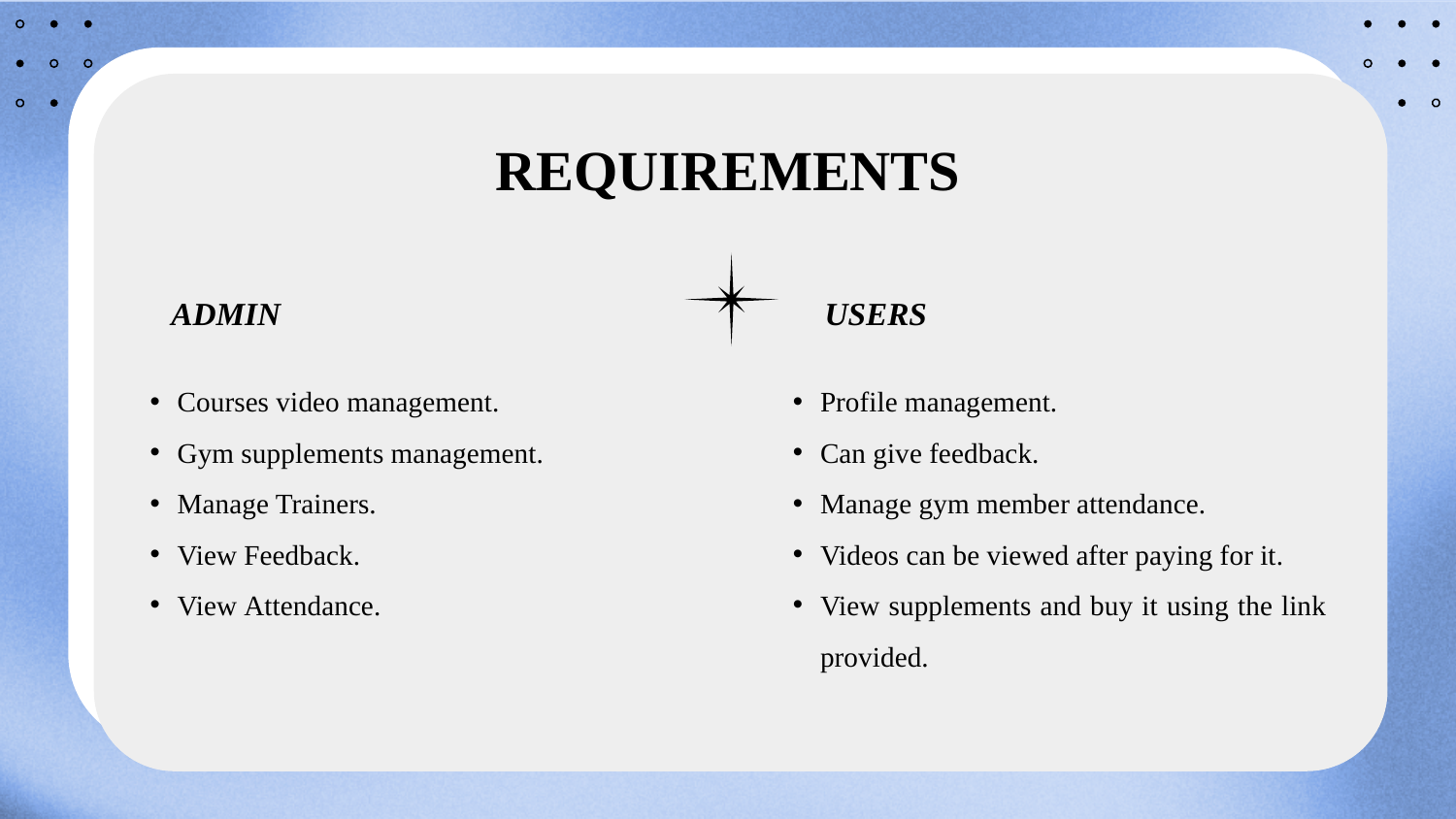

# REQUIREMENTS
USERS
ADMIN

Profile management.
Can give feedback.
Manage gym member attendance.
Videos can be viewed after paying for it.
View supplements and buy it using the link provided.
Courses video management.
Gym supplements management.
Manage Trainers.
View Feedback.
View Attendance.